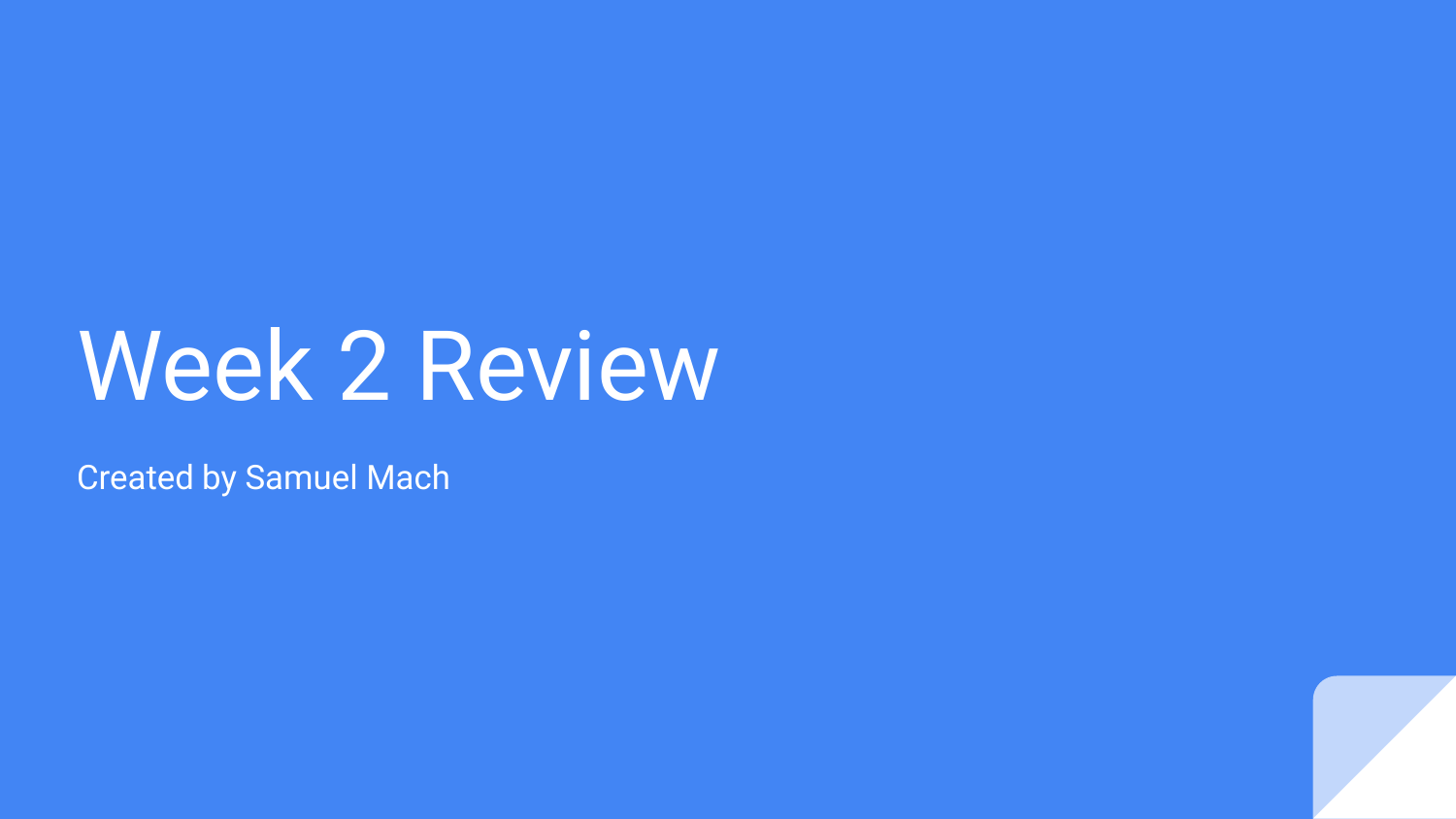

# Week 2 Review
Created by Samuel Mach